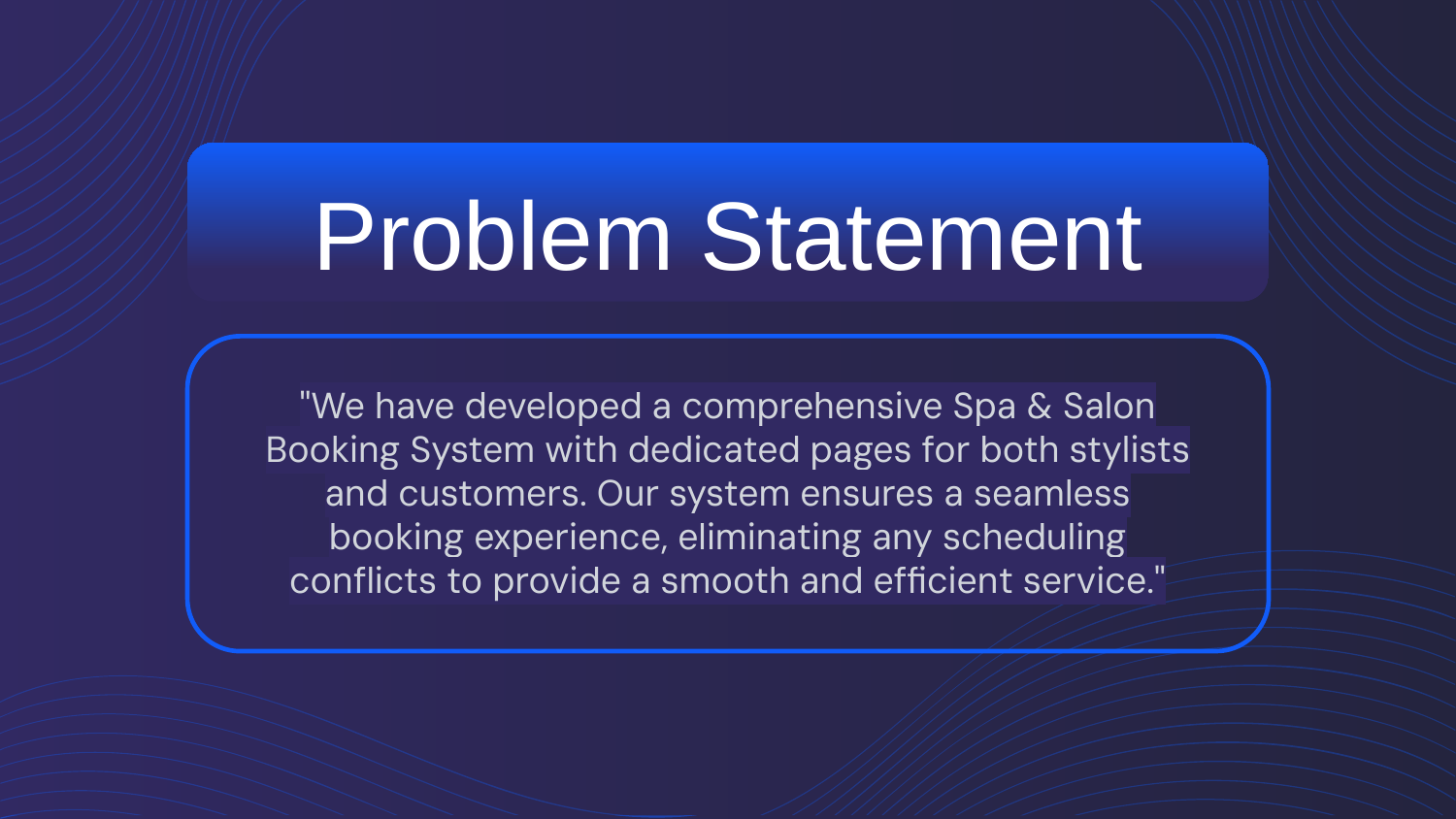

# Problem Statement
"We have developed a comprehensive Spa & Salon Booking System with dedicated pages for both stylists and customers. Our system ensures a seamless booking experience, eliminating any scheduling conflicts to provide a smooth and efficient service."